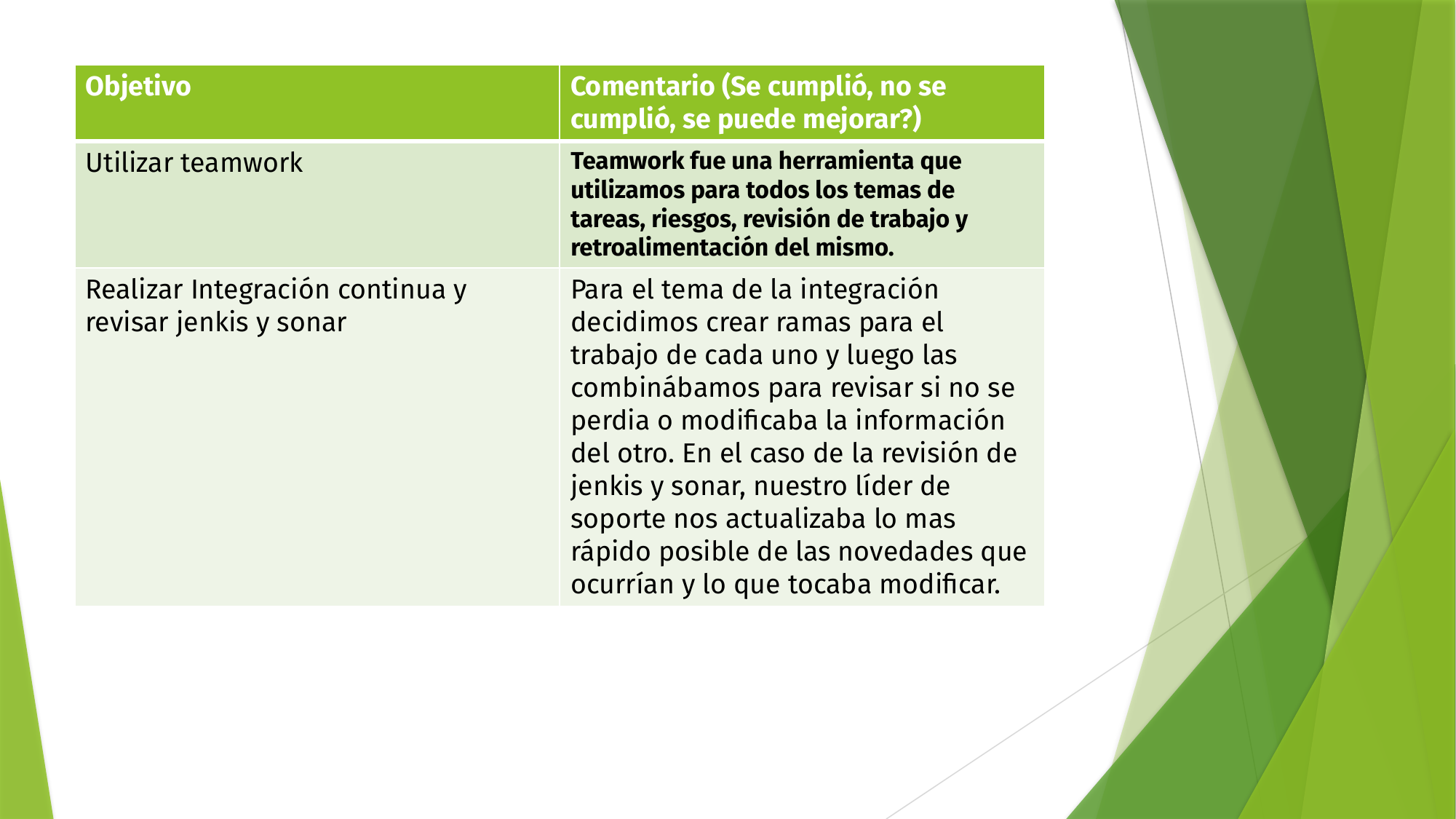

| Objetivo | Comentario (Se cumplió, no se cumplió, se puede mejorar?) |
| --- | --- |
| Utilizar teamwork | Teamwork fue una herramienta que utilizamos para todos los temas de tareas, riesgos, revisión de trabajo y retroalimentación del mismo. |
| Realizar Integración continua y revisar jenkis y sonar | Para el tema de la integración decidimos crear ramas para el trabajo de cada uno y luego las combinábamos para revisar si no se perdia o modificaba la información del otro. En el caso de la revisión de jenkis y sonar, nuestro líder de soporte nos actualizaba lo mas rápido posible de las novedades que ocurrían y lo que tocaba modificar. |